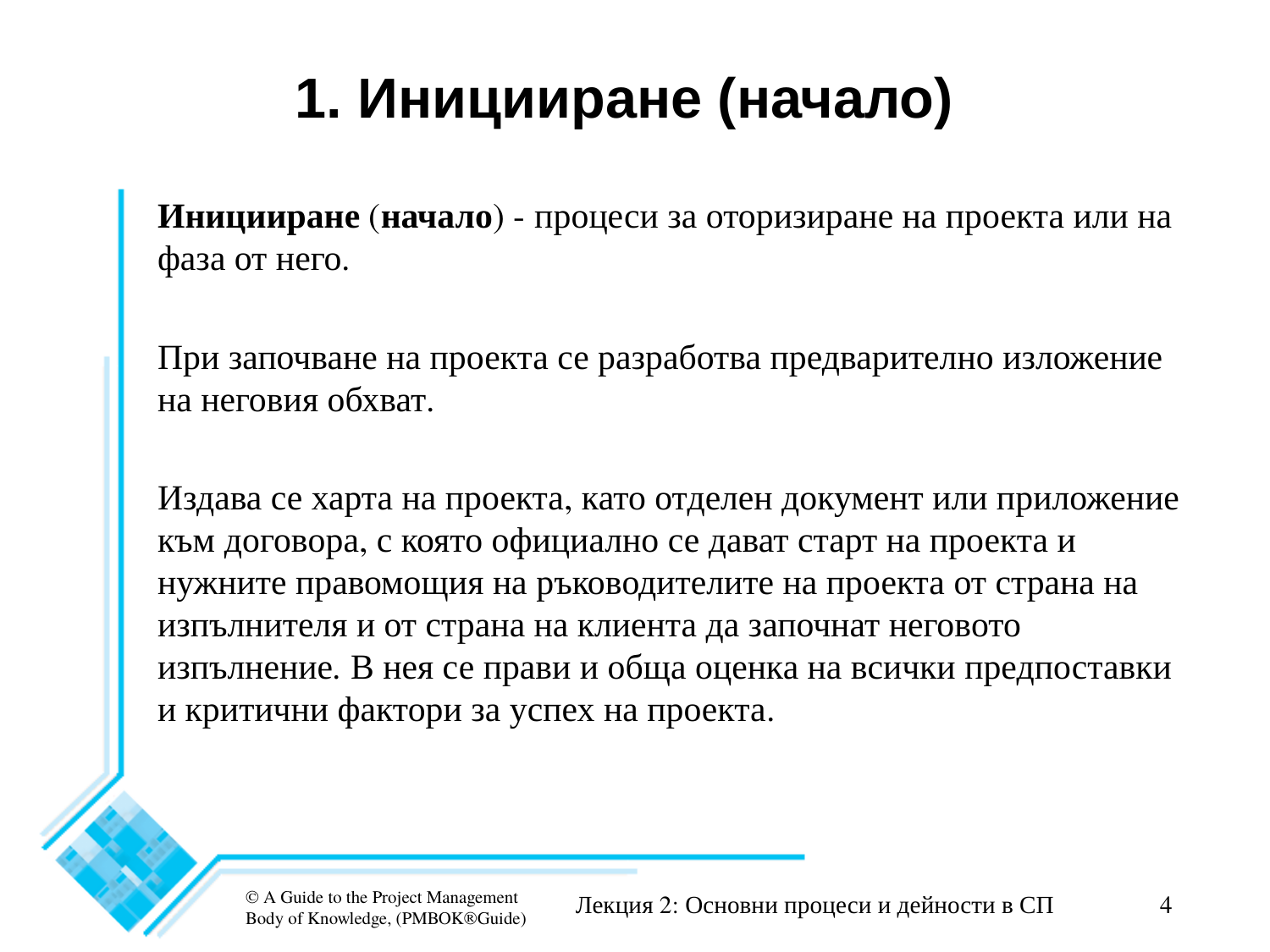

# 1. Иницииране (начало)
Иницииране (начало) - процеси за оторизиране на проекта или на фаза от него.

При започване на проекта се разработва предварително изложение на неговия обхват.

Издава се харта на проекта, като отделен документ или приложение към договора, с която официално се дават старт на проекта и нужните правомощия на ръководителите на проекта от страна на изпълнителя и от страна на клиента да започнат неговото изпълнение. В нея се прави и обща оценка на всички предпоставки и критични фактори за успех на проекта.

© A Guide to the Project Management Body of Knowledge, (PMBOK®Guide)
Лекция 2: Основни процеси и дейности в СП
4